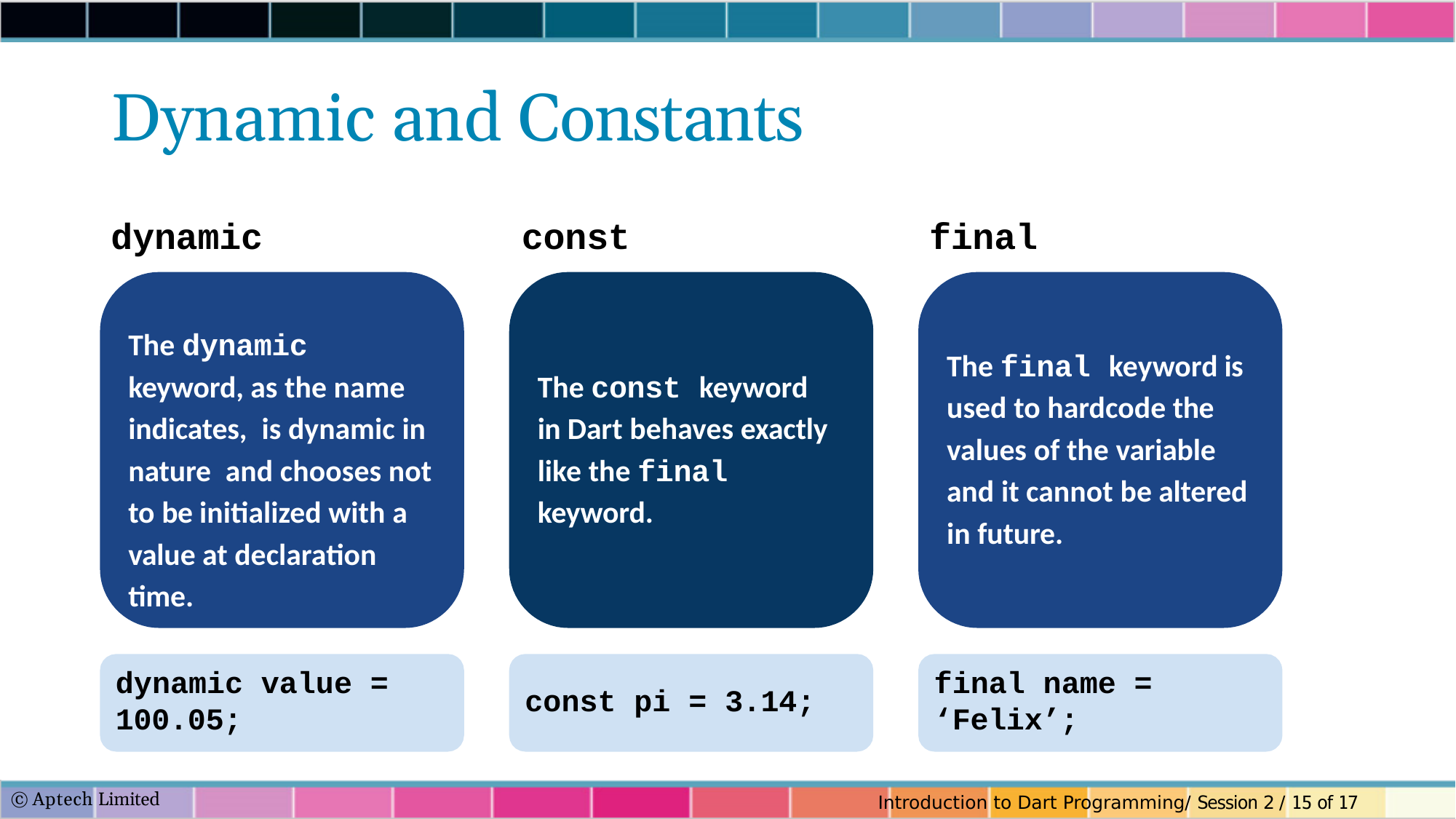

# Dynamic and Constants
dynamic	const
final

The dynamic keyword, as the name indicates, is dynamic in nature and chooses not to be initialized with a value at declaration time.
The final keyword is used to hardcode the values of the variable and it cannot be altered in future.
The const keyword in Dart behaves exactly like the final keyword.

dynamic value =
100.05;
final name =
‘Felix’;
const pi = 3.14;
© Aptech Limited
Introduction to Dart Programming/ Session 2 / 15 of 17